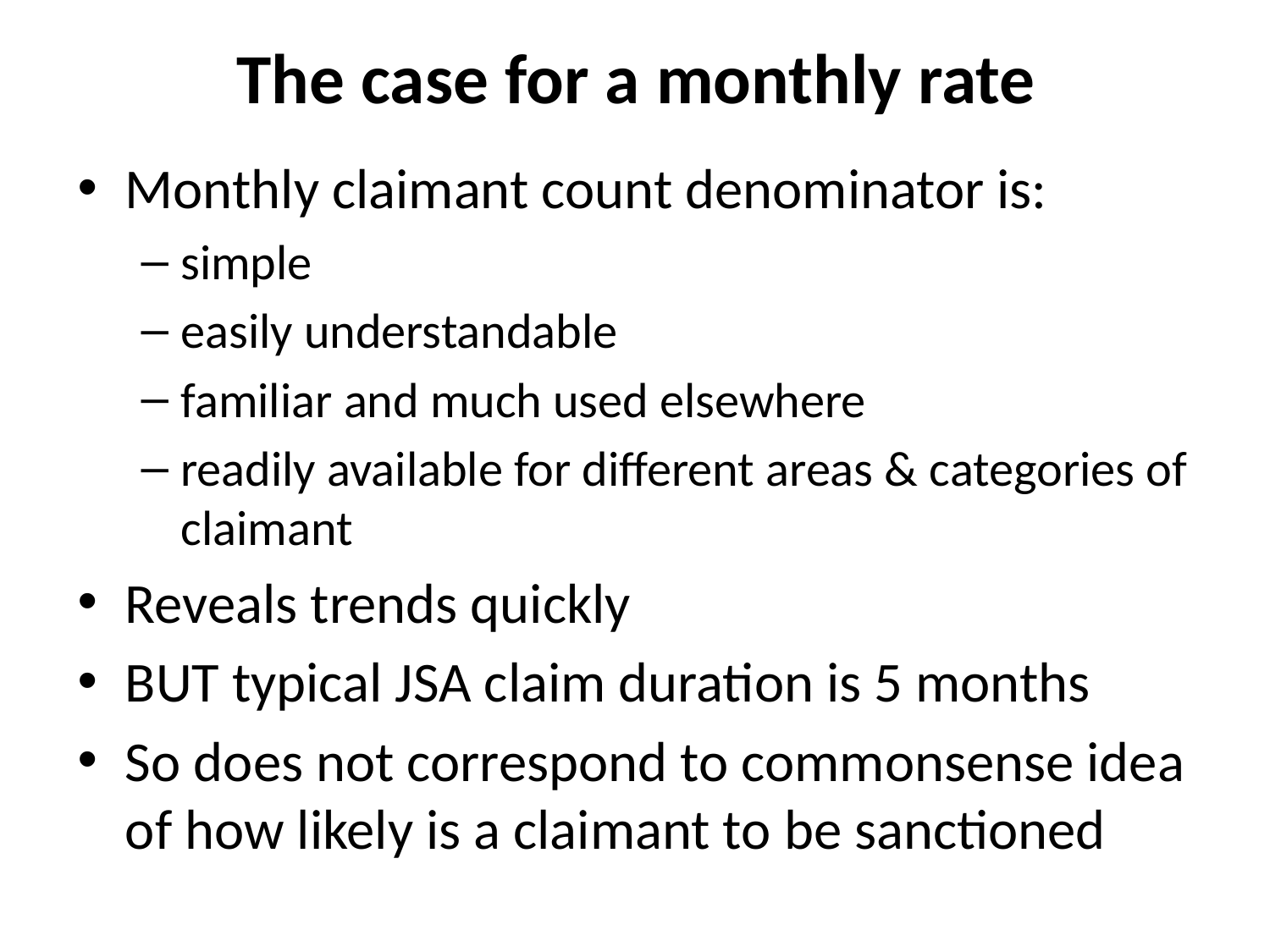

# The case for a monthly rate
Monthly claimant count denominator is:
simple
easily understandable
familiar and much used elsewhere
readily available for different areas & categories of claimant
Reveals trends quickly
BUT typical JSA claim duration is 5 months
So does not correspond to commonsense idea of how likely is a claimant to be sanctioned